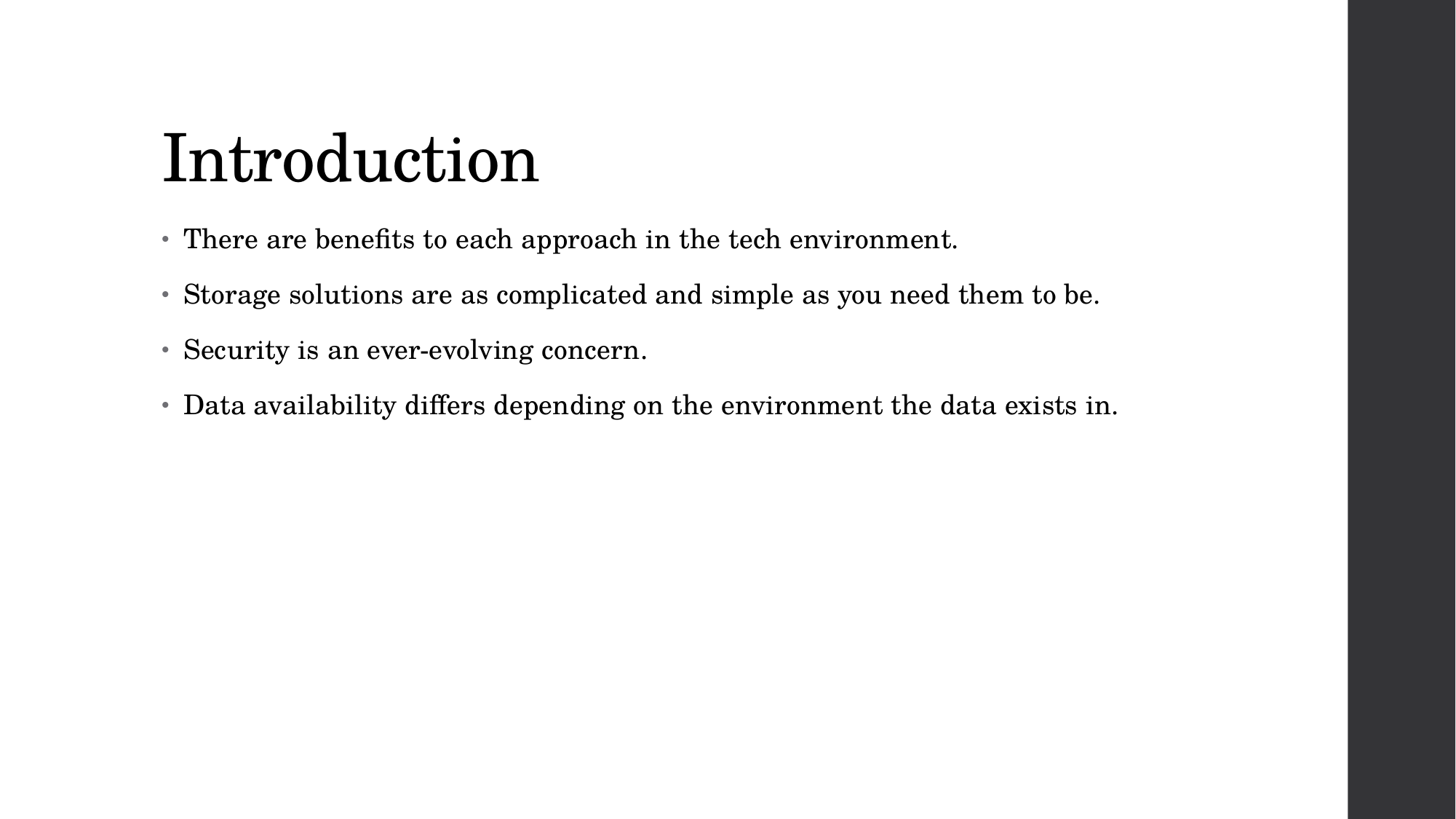

# Introduction
There are benefits to each approach in the tech environment.
Storage solutions are as complicated and simple as you need them to be.
Security is an ever-evolving concern.
Data availability differs depending on the environment the data exists in.